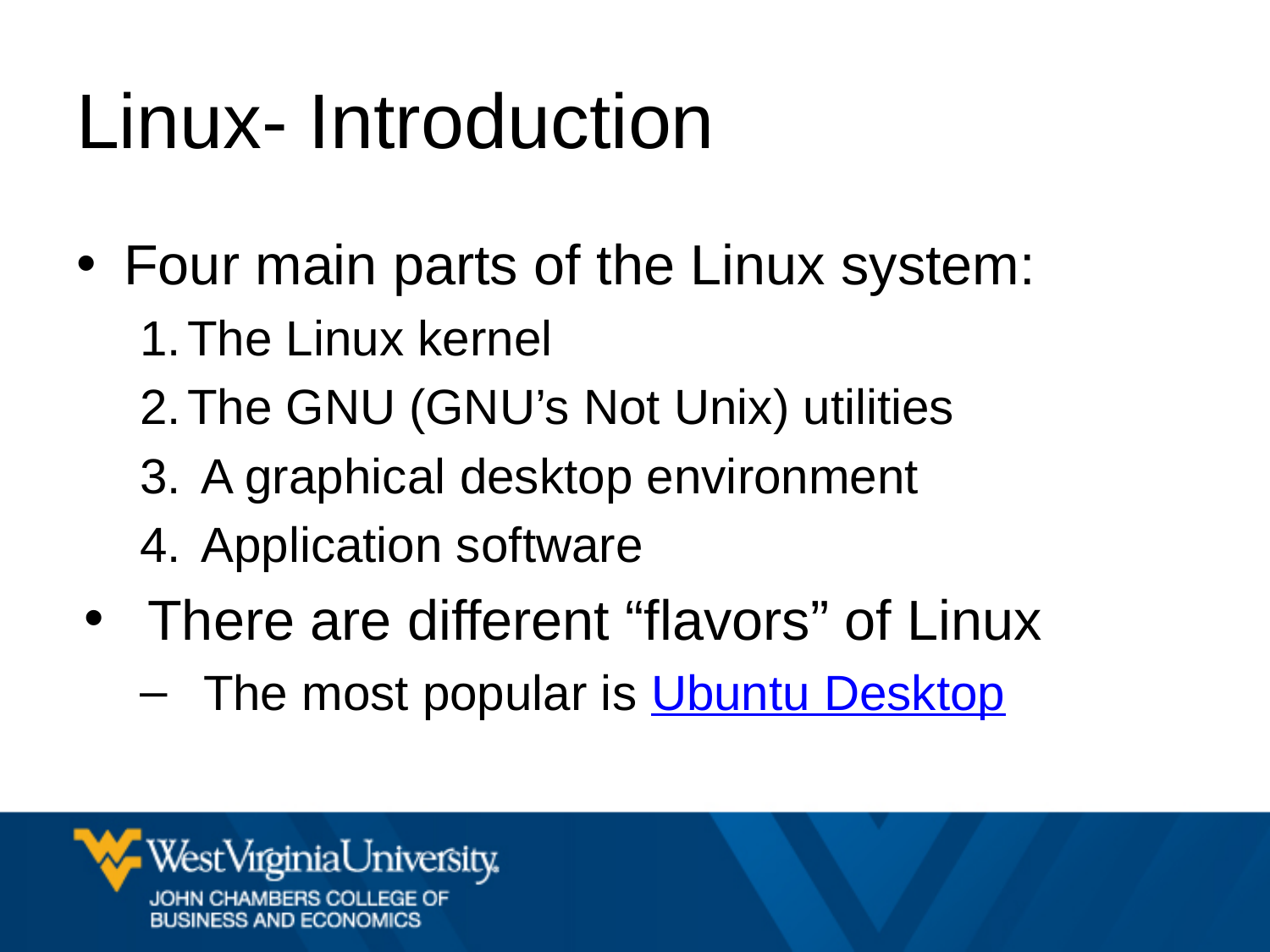

# Linux- Introduction
Four main parts of the Linux system:
The Linux kernel
The GNU (GNU’s Not Unix) utilities
 A graphical desktop environment
 Application software
There are different “flavors” of Linux
The most popular is Ubuntu Desktop